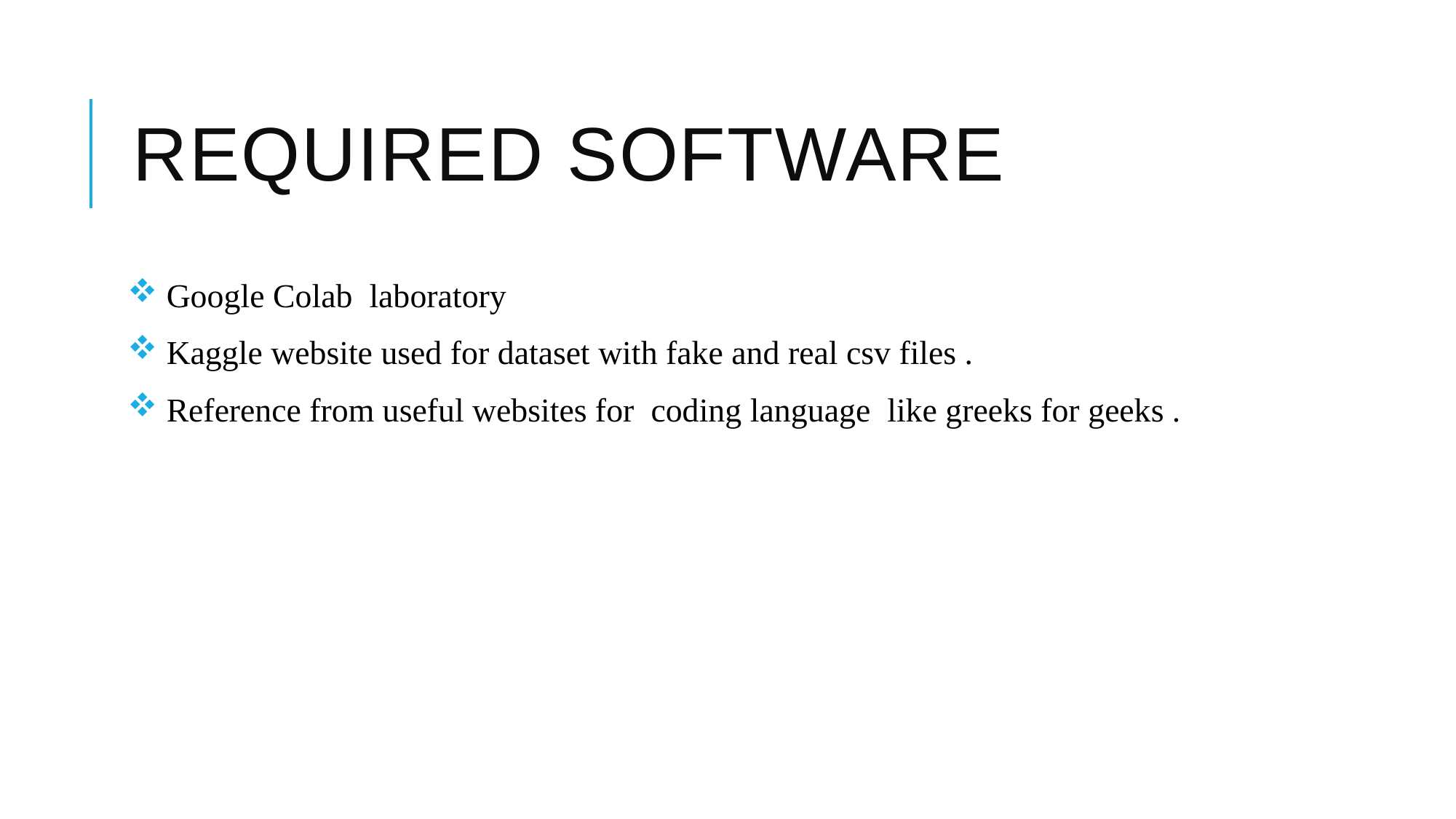

# Required software
 Google Colab  laboratory
 Kaggle website used for dataset with fake and real csv files .
 Reference from useful websites for  coding language  like greeks for geeks .